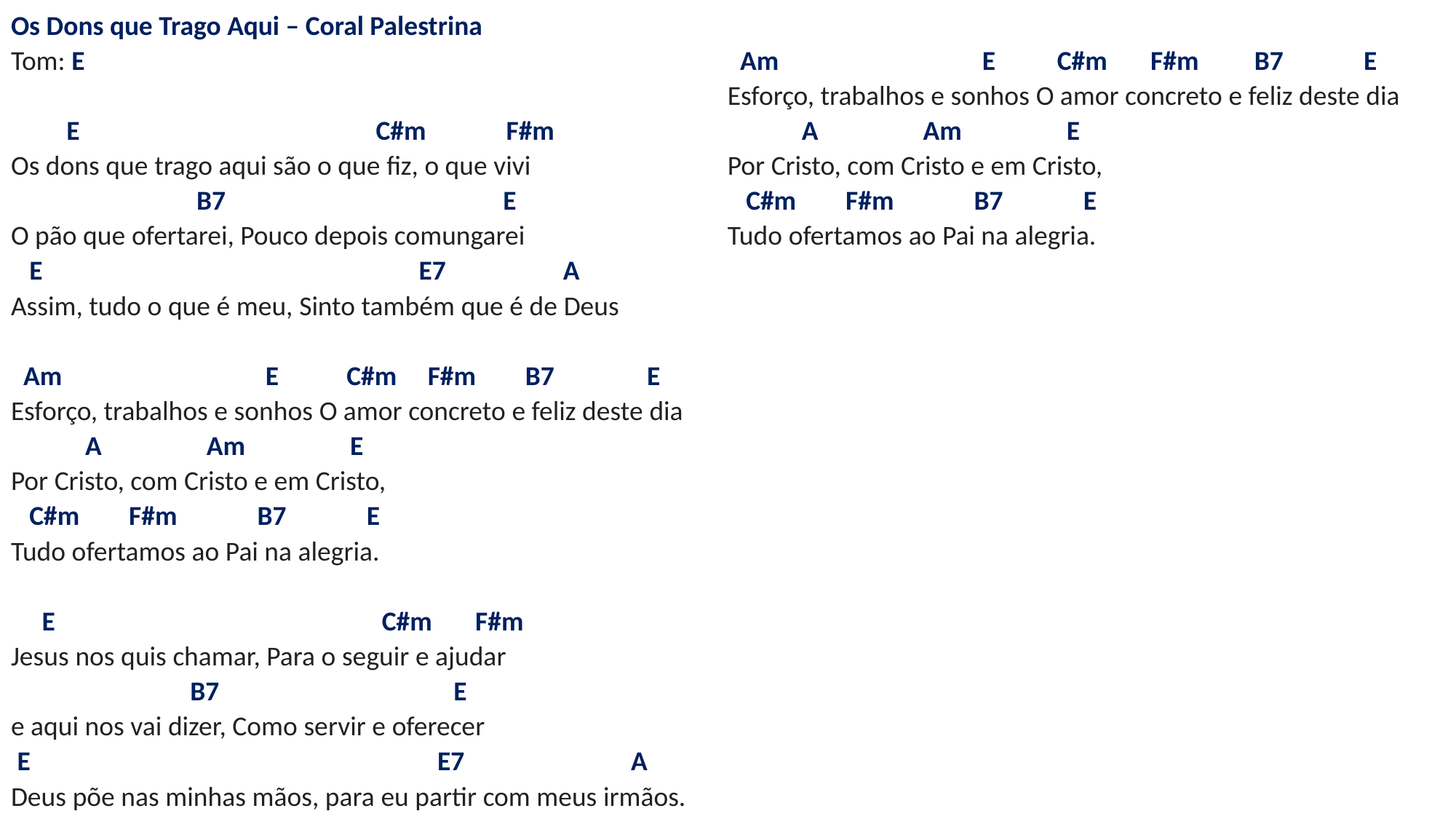

# Os Dons que Trago Aqui – Coral Palestrina Tom: E   E                                                C#m             F#m Os dons que trago aqui são o que fiz, o que vivi B7                                             E O pão que ofertarei, Pouco depois comungarei E                                                             E7                   A Assim, tudo o que é meu, Sinto também que é de Deus   Am                                 E           C#m     F#m        B7               E Esforço, trabalhos e sonhos O amor concreto e feliz deste dia A                 Am                 E Por Cristo, com Cristo e em Cristo, C#m        F#m             B7             E Tudo ofertamos ao Pai na alegria.   E                                                     C#m       F#m Jesus nos quis chamar, Para o seguir e ajudar B7                                      E e aqui nos vai dizer, Como servir e oferecer E                                                                  E7                           A Deus põe nas minhas mãos, para eu partir com meus irmãos.   Am                                 E          C#m       F#m         B7             E Esforço, trabalhos e sonhos O amor concreto e feliz deste dia A                 Am                 E Por Cristo, com Cristo e em Cristo, C#m        F#m             B7             E Tudo ofertamos ao Pai na alegria.